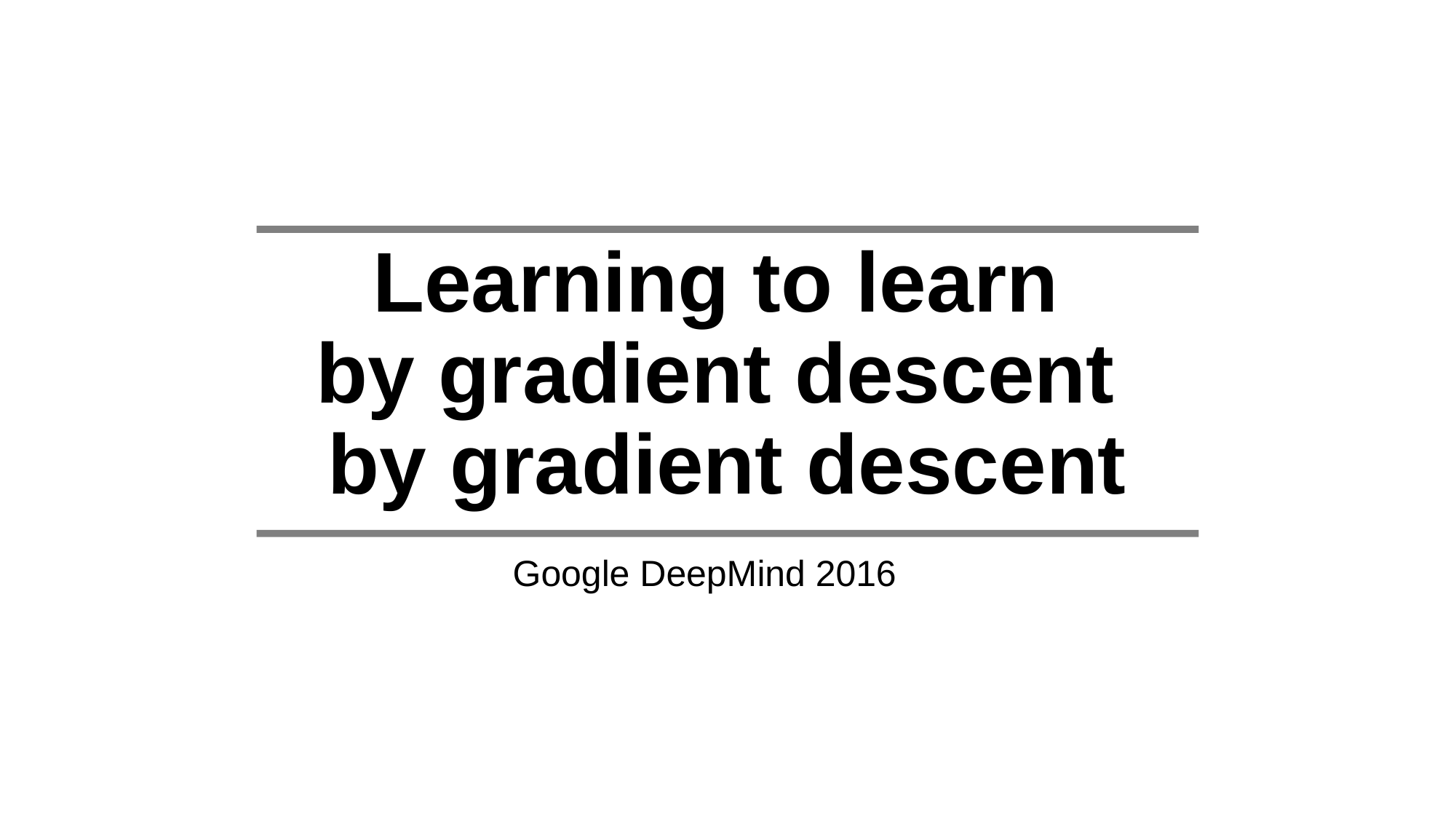

# Learning to learn by gradient descent by gradient descent

Google DeepMind 2016